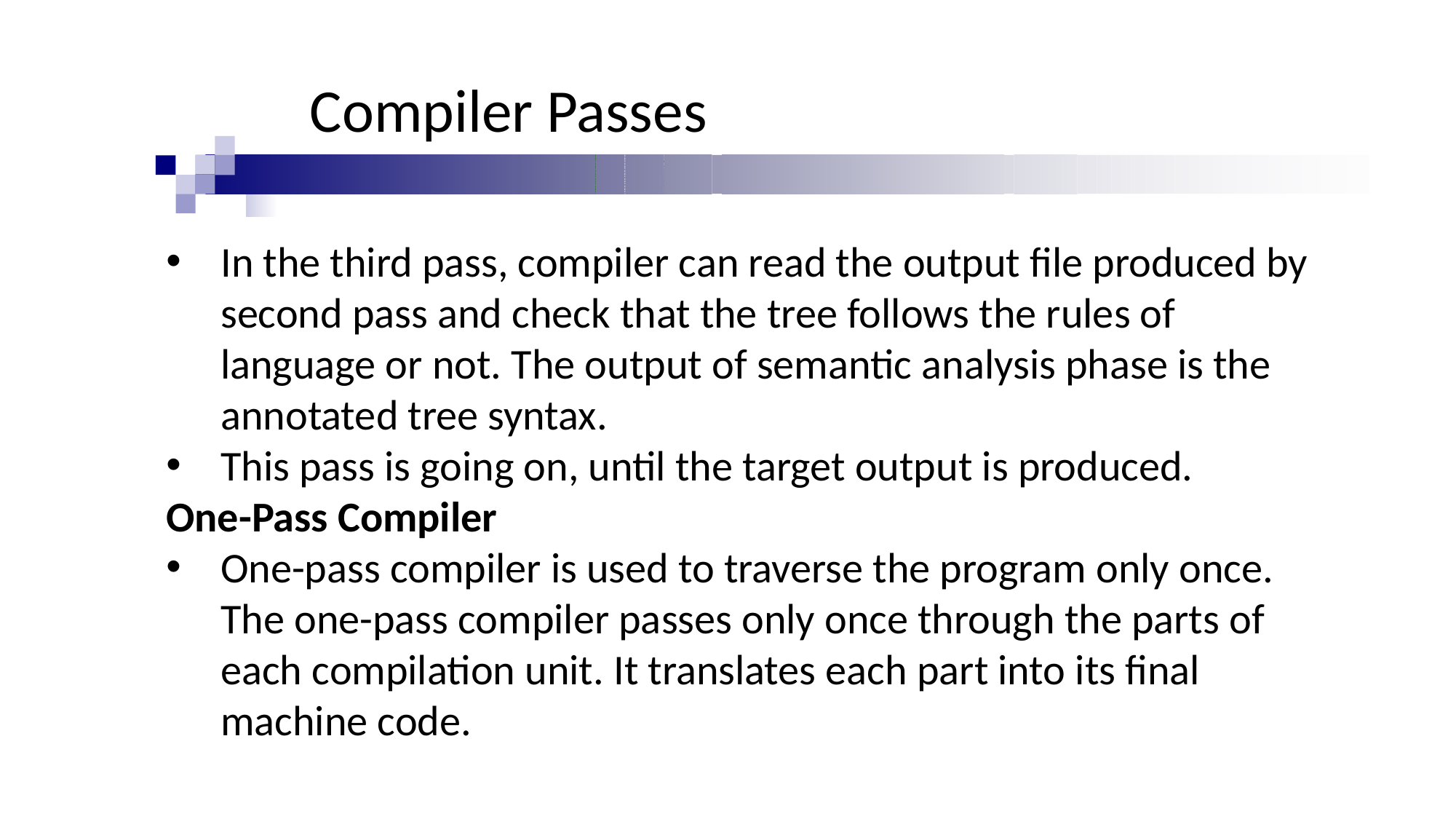

# Compiler Passes

In the third pass, compiler can read the output file produced by second pass and check that the tree follows the rules of language or not. The output of semantic analysis phase is the annotated tree syntax.
This pass is going on, until the target output is produced.
One-Pass Compiler
One-pass compiler is used to traverse the program only once. The one-pass compiler passes only once through the parts of each compilation unit. It translates each part into its final machine code.